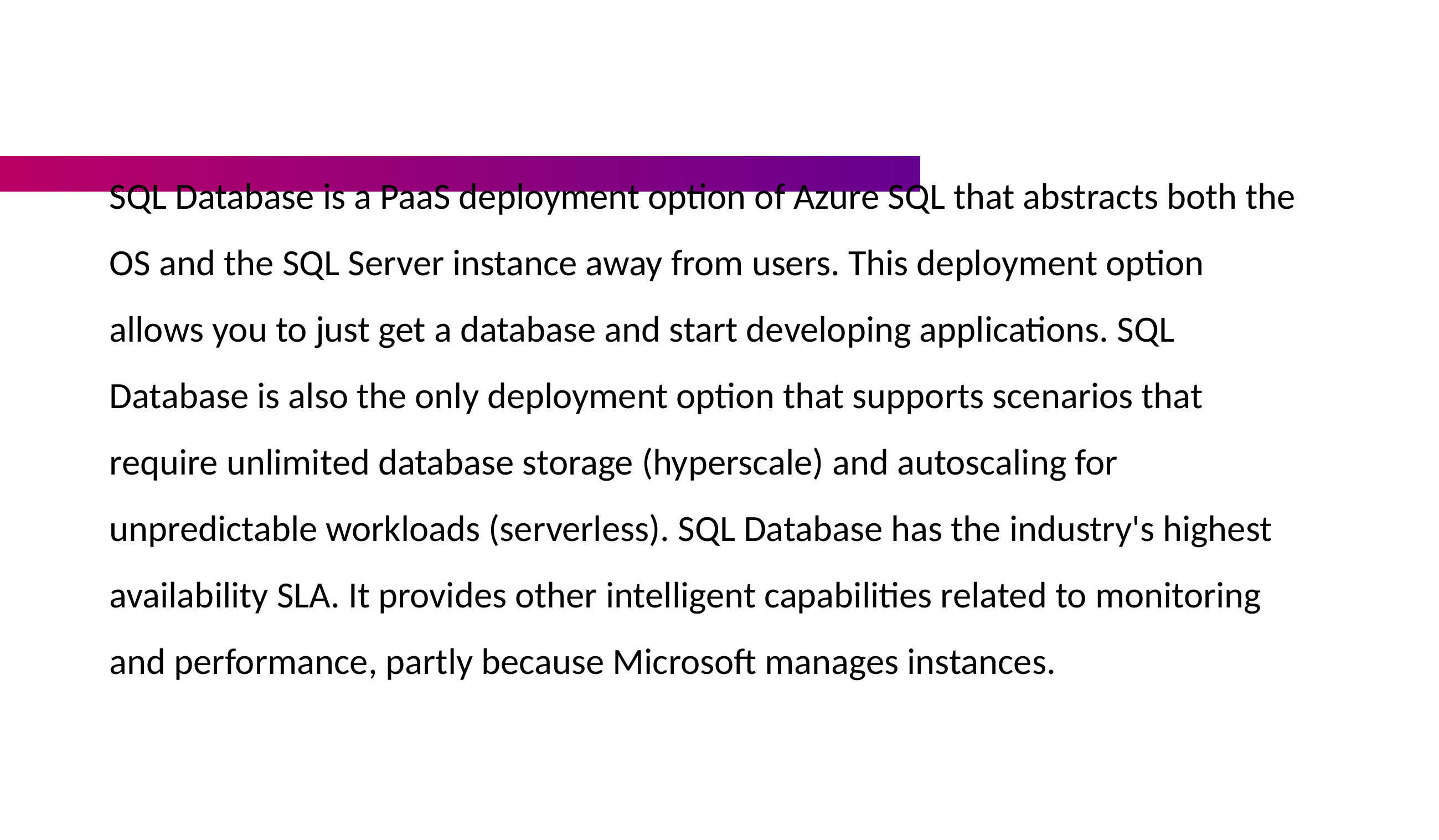

# SQL Database
SQL Database is a PaaS deployment option of Azure SQL that abstracts both the OS and the SQL Server instance away from users. This deployment option allows you to just get a database and start developing applications. SQL Database is also the only deployment option that supports scenarios that require unlimited database storage (hyperscale) and autoscaling for unpredictable workloads (serverless). SQL Database has the industry's highest availability SLA. It provides other intelligent capabilities related to monitoring and performance, partly because Microsoft manages instances.